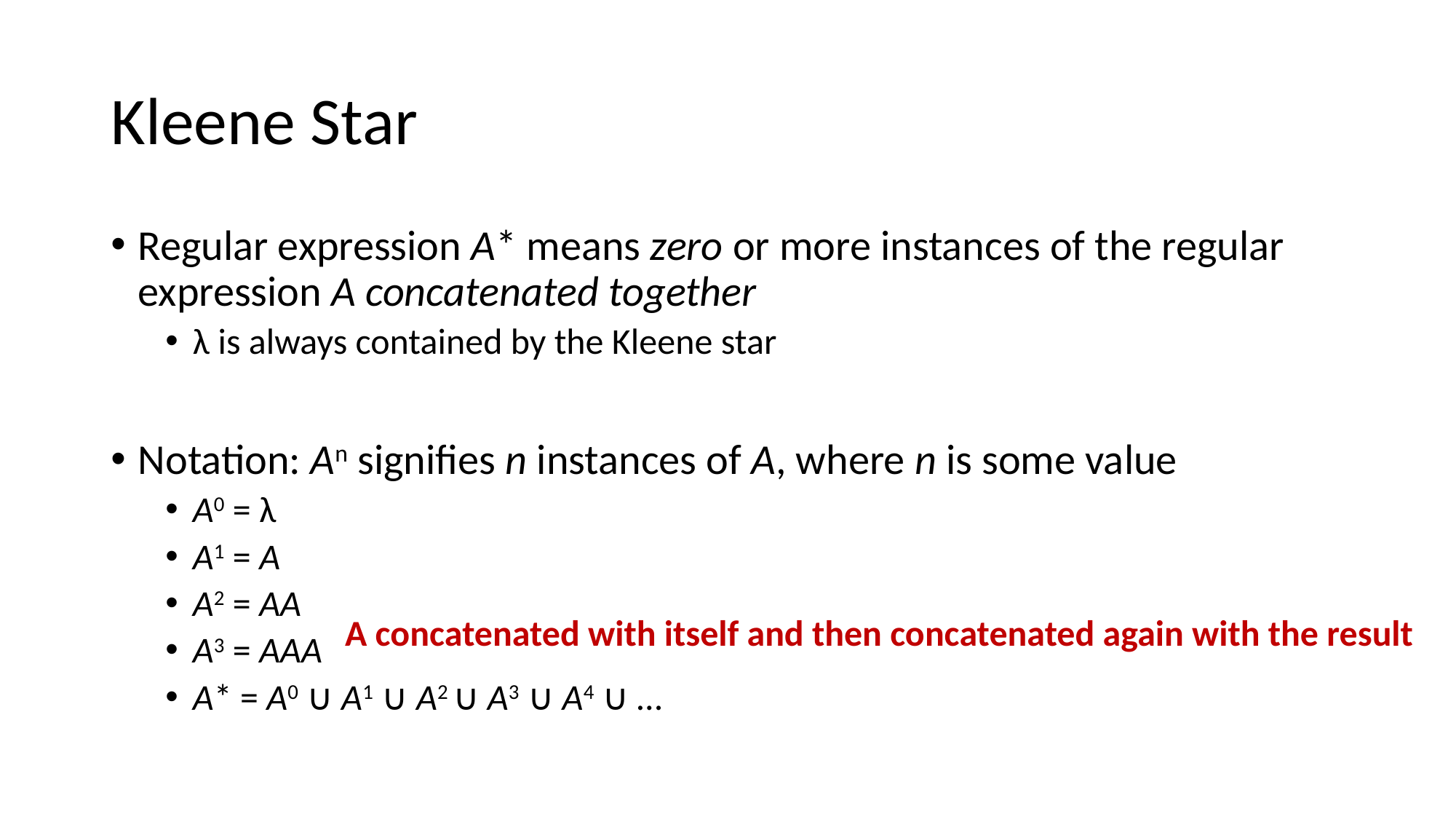

# Kleene Star
Regular expression A* means zero or more instances of the regular expression A concatenated together
λ is always contained by the Kleene star

Notation: An signifies n instances of A, where n is some value
A0 = λ
A1 = A
A2 = AA
A3 = AAA
A* = A0 ∪ A1 ∪ A2 ∪ A3 ∪ A4 ∪ …
A concatenated with itself and then concatenated again with the result